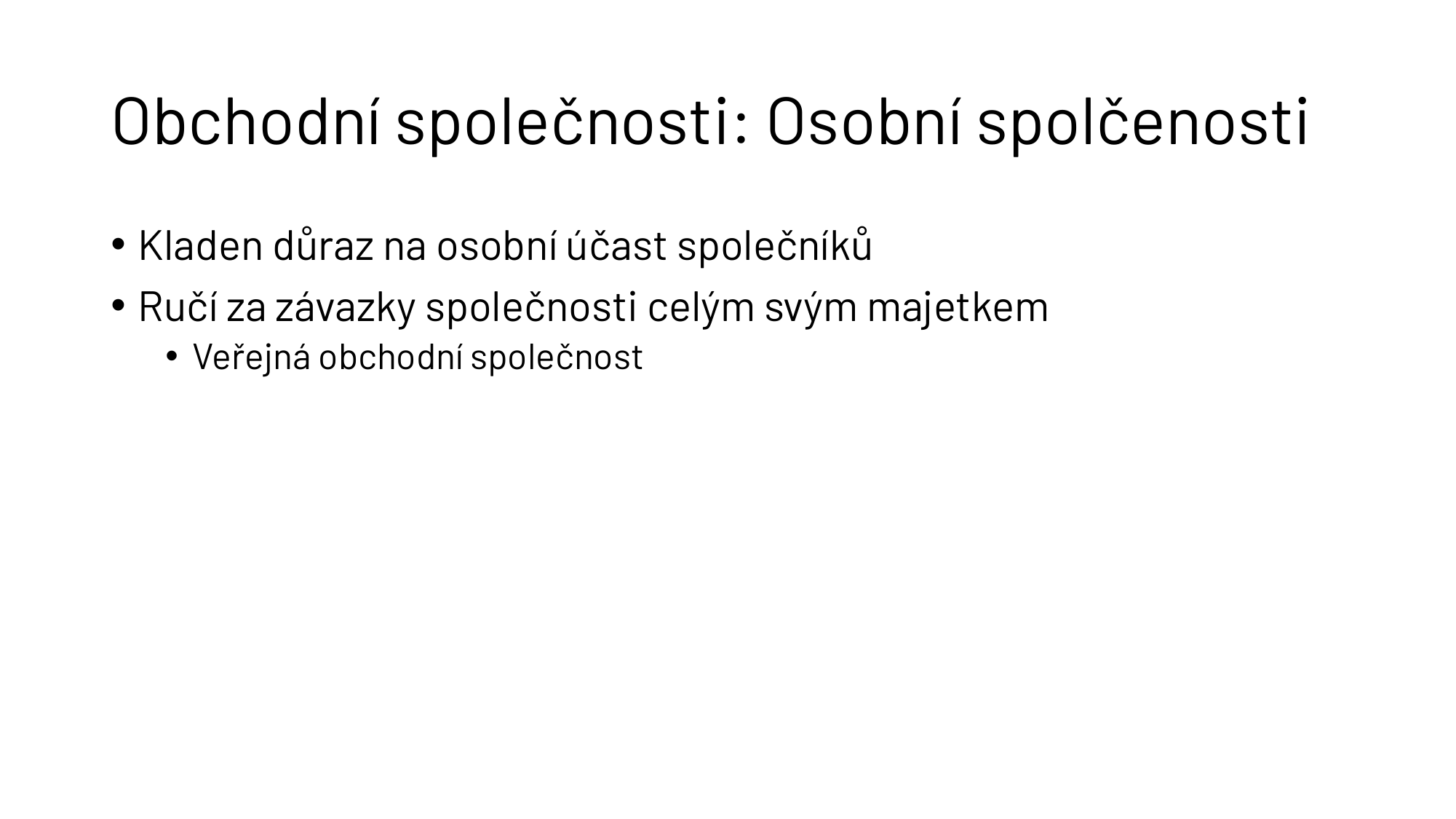

# Obchodní společnosti: Osobní spolčenosti
Kladen důraz na osobní účast společníků
Ručí za závazky společnosti celým svým majetkem
Veřejná obchodní společnost